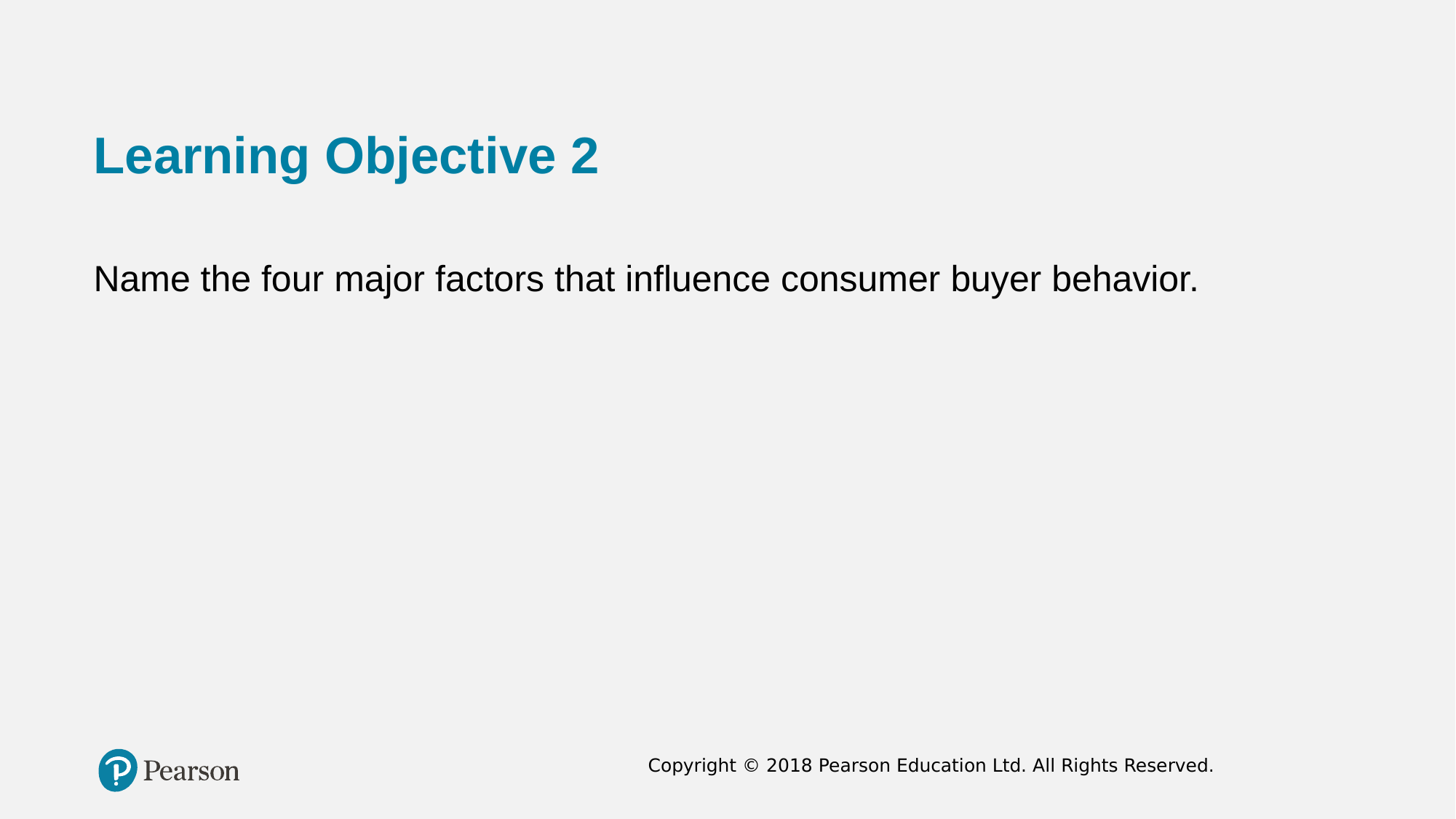

# Learning Objective 2
Name the four major factors that influence consumer buyer behavior.